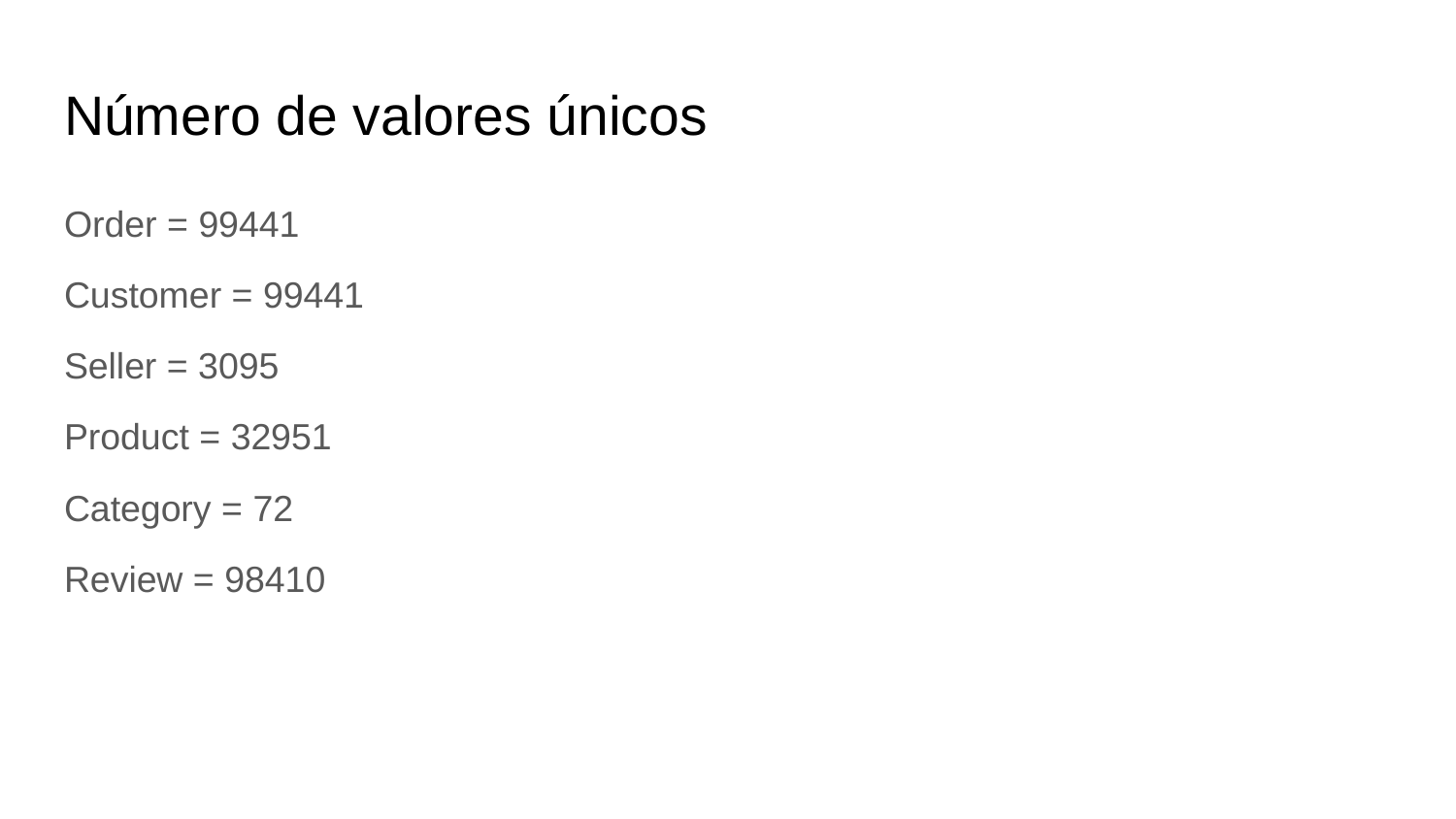

# Número de valores únicos
Order = 99441
Customer = 99441
Seller = 3095
Product = 32951
Category = 72
Review = 98410